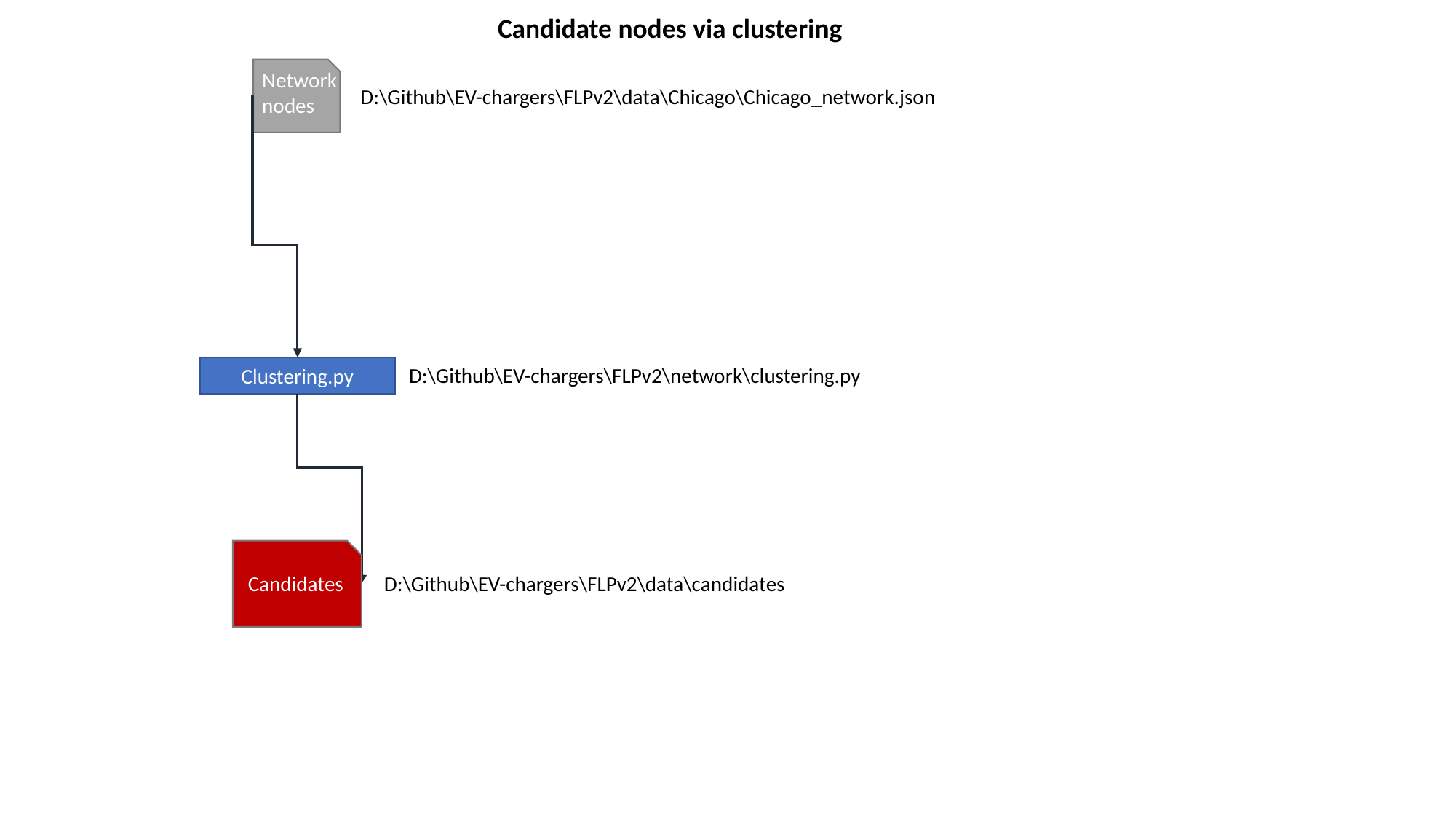

Candidate nodes via clustering

Network nodes
D:\Github\EV-chargers\FLPv2\data\Chicago\Chicago_network.json
D:\Github\EV-chargers\FLPv2\network\clustering.py
Clustering.py

Candidates
D:\Github\EV-chargers\FLPv2\data\candidates